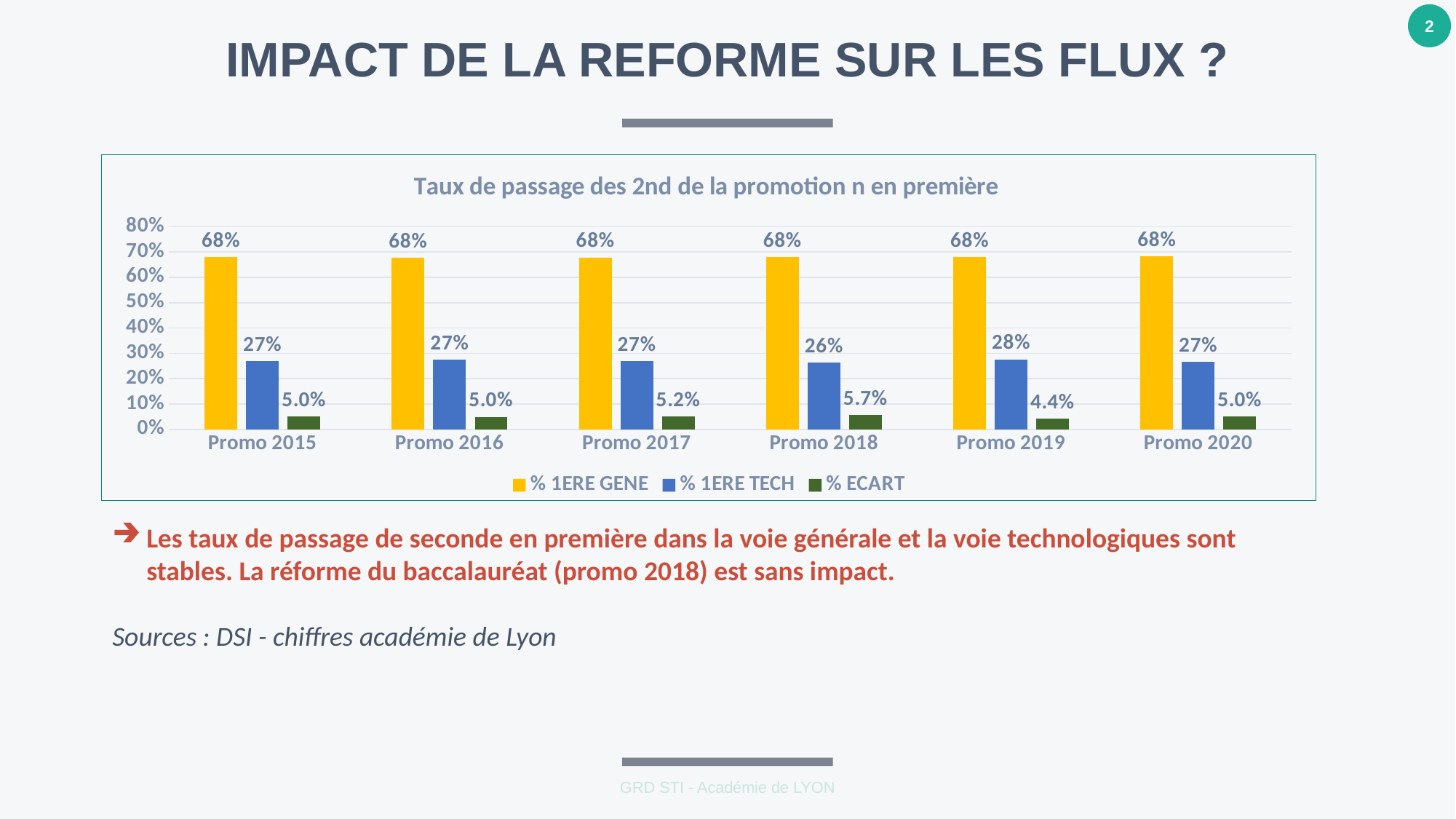

# IMPACT DE LA REFORME SUR LES FLUX ?

### Chart: Taux de passage des 2nd de la promotion n en première

| Category | % 1ERE GENE | % 1ERE TECH | % ECART |
|---|---|---|---|
| Promo 2015 | 0.679732417284397 | 0.27025854275899475 | 0.050009039956608214 |
| Promo 2016 | 0.6759111369246407 | 0.27457528677217946 | 0.049513576303179874 |
| Promo 2017 | 0.6783094909592622 | 0.269987655217486 | 0.05170285382325179 |
| Promo 2018 | 0.6800486183105137 | 0.2624673792585708 | 0.05748400243091556 |
| Promo 2019 | 0.680542213683424 | 0.27594549400505214 | 0.04351229231152387 |
| Promo 2020 | 0.683057134106918 | 0.26671657535645016 | 0.05022629053663186 |
Les taux de passage de seconde en première dans la voie générale et la voie technologiques sont stables. La réforme du baccalauréat (promo 2018) est sans impact.

Sources : DSI - chiffres académie de Lyon
GRD STI - Académie de LYON